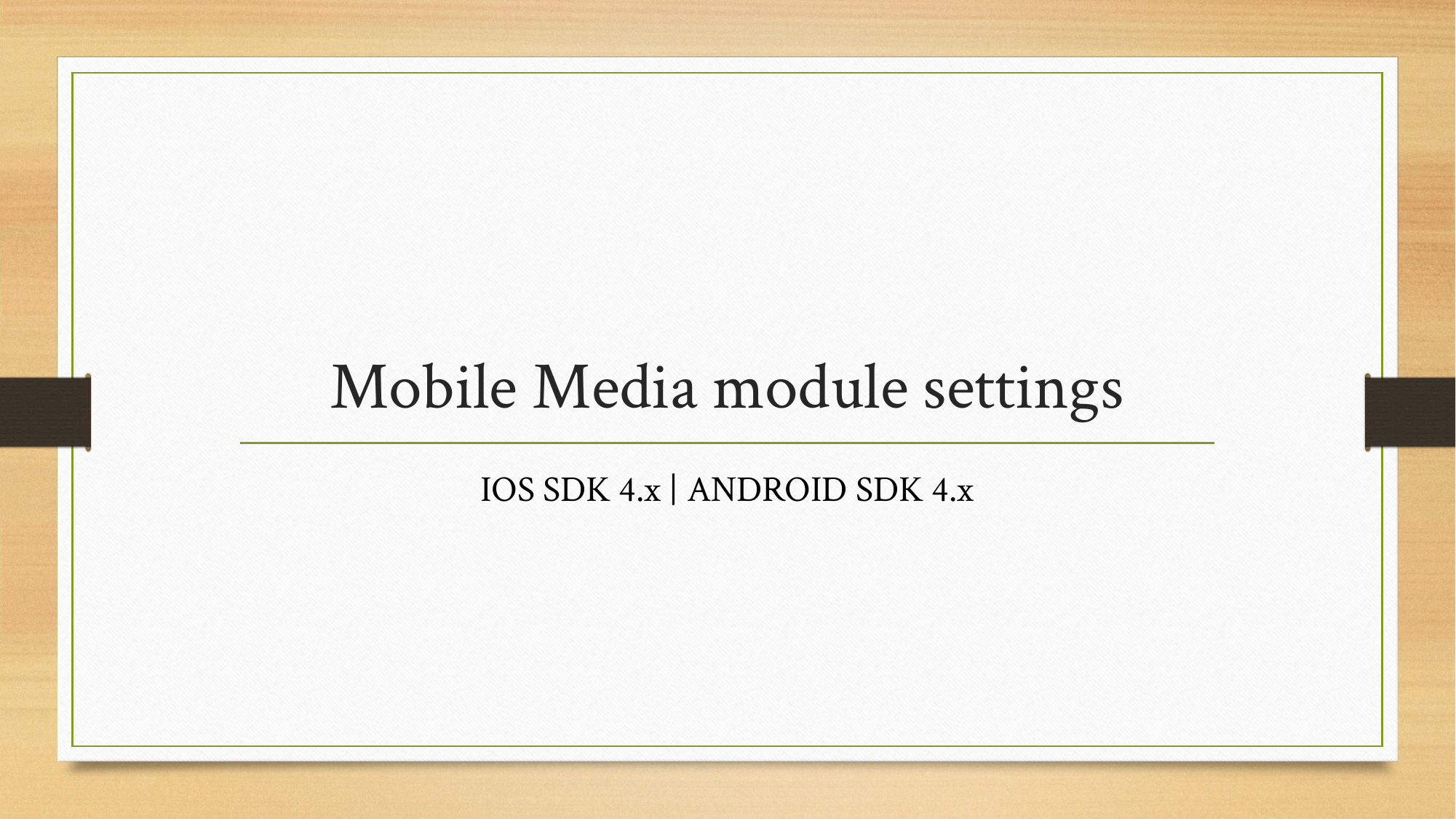

# Mobile Media module settings
IOS SDK 4.x | ANDROID SDK 4.x